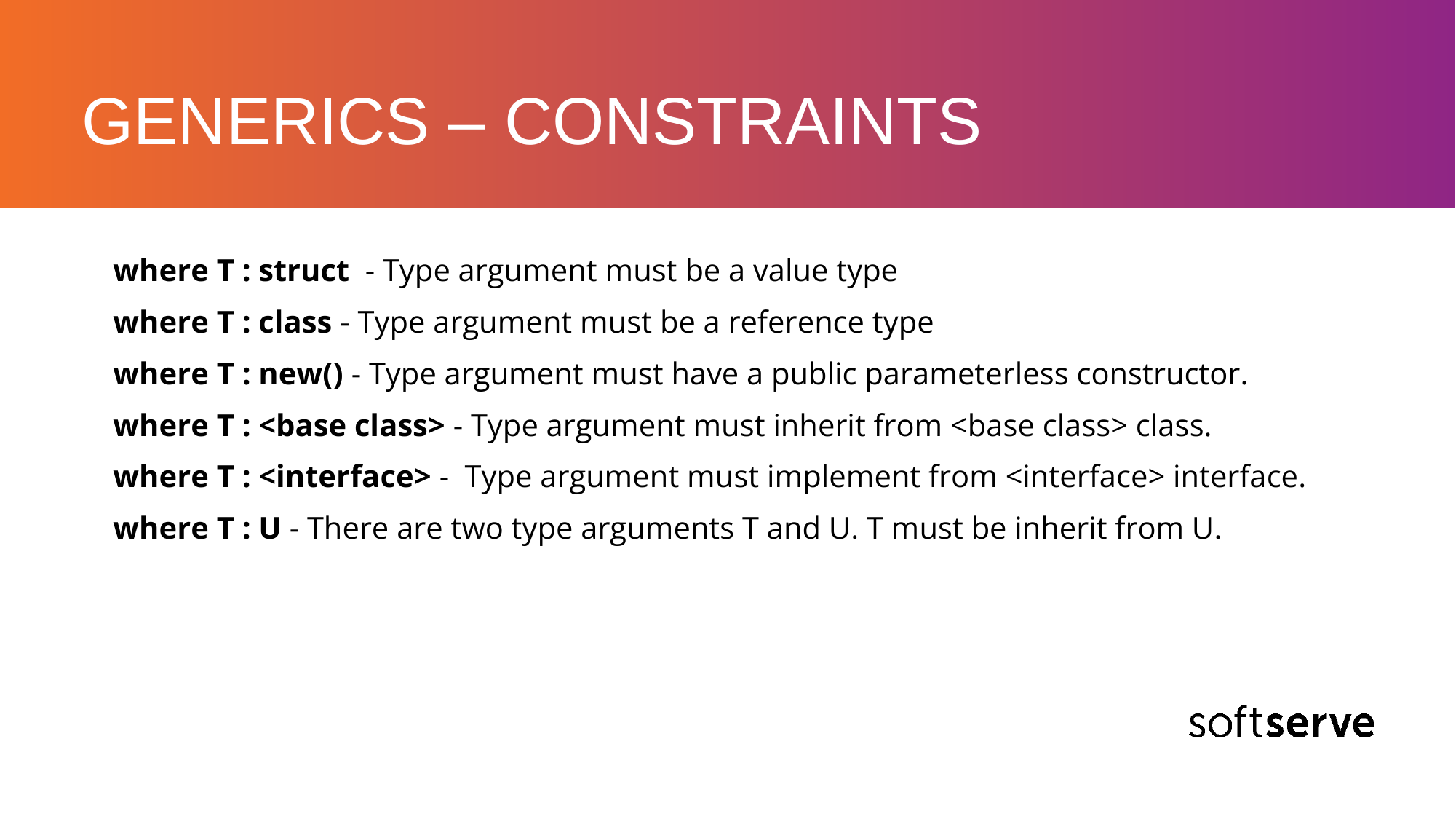

# GENERICS – CONSTRAINTS
    where T : struct  - Type argument must be a value type
    where T : class - Type argument must be a reference type
    where T : new() - Type argument must have a public parameterless constructor.
    where T : <base class> - Type argument must inherit from <base class> class.
    where T : <interface> -  Type argument must implement from <interface> interface.
    where T : U - There are two type arguments T and U. T must be inherit from U.